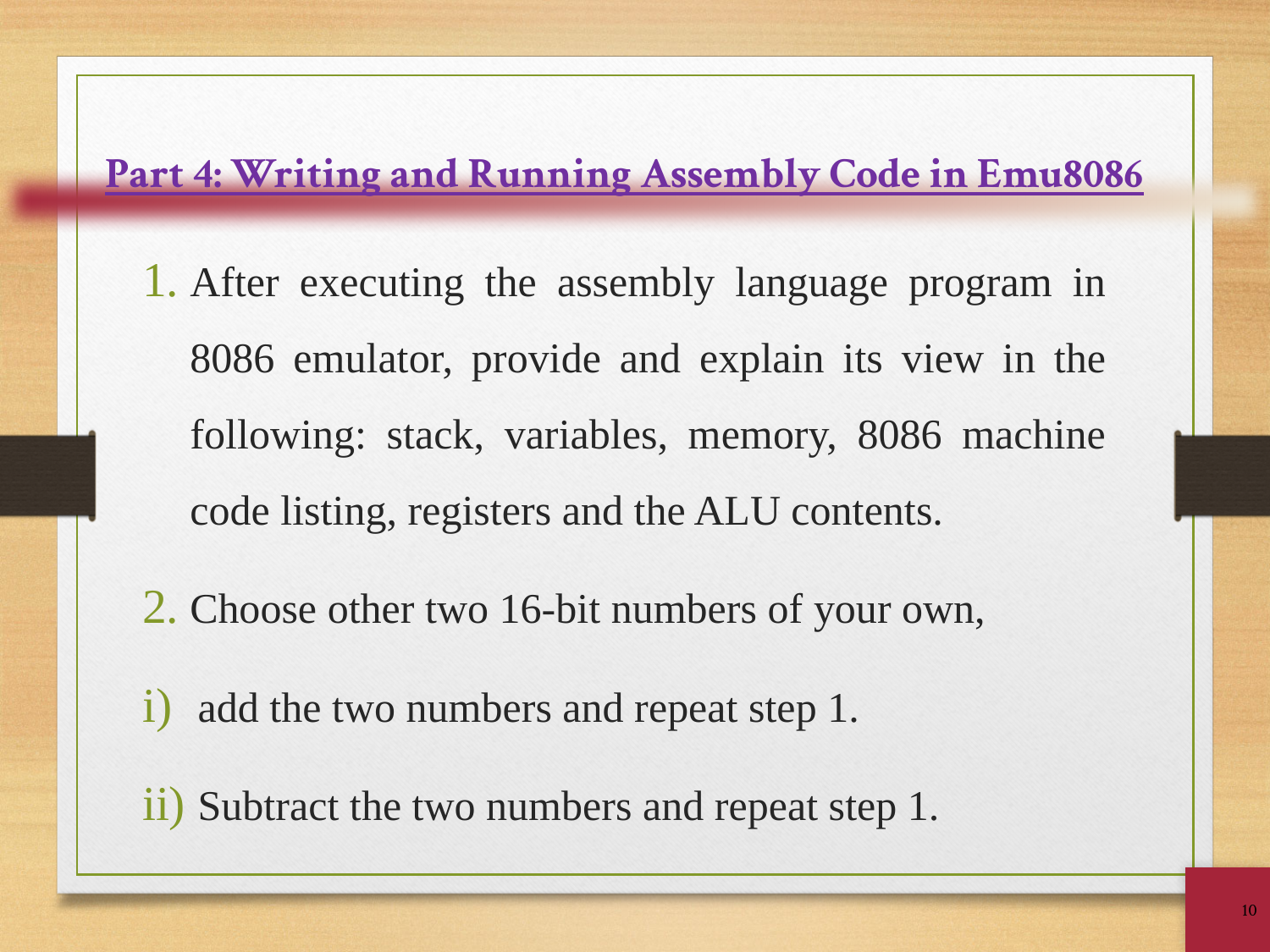

# Part 4: Writing and Running Assembly Code in Emu8086
After executing the assembly language program in 8086 emulator, provide and explain its view in the following: stack, variables, memory, 8086 machine code listing, registers and the ALU contents.
Choose other two 16-bit numbers of your own,
add the two numbers and repeat step 1.
Subtract the two numbers and repeat step 1.
10